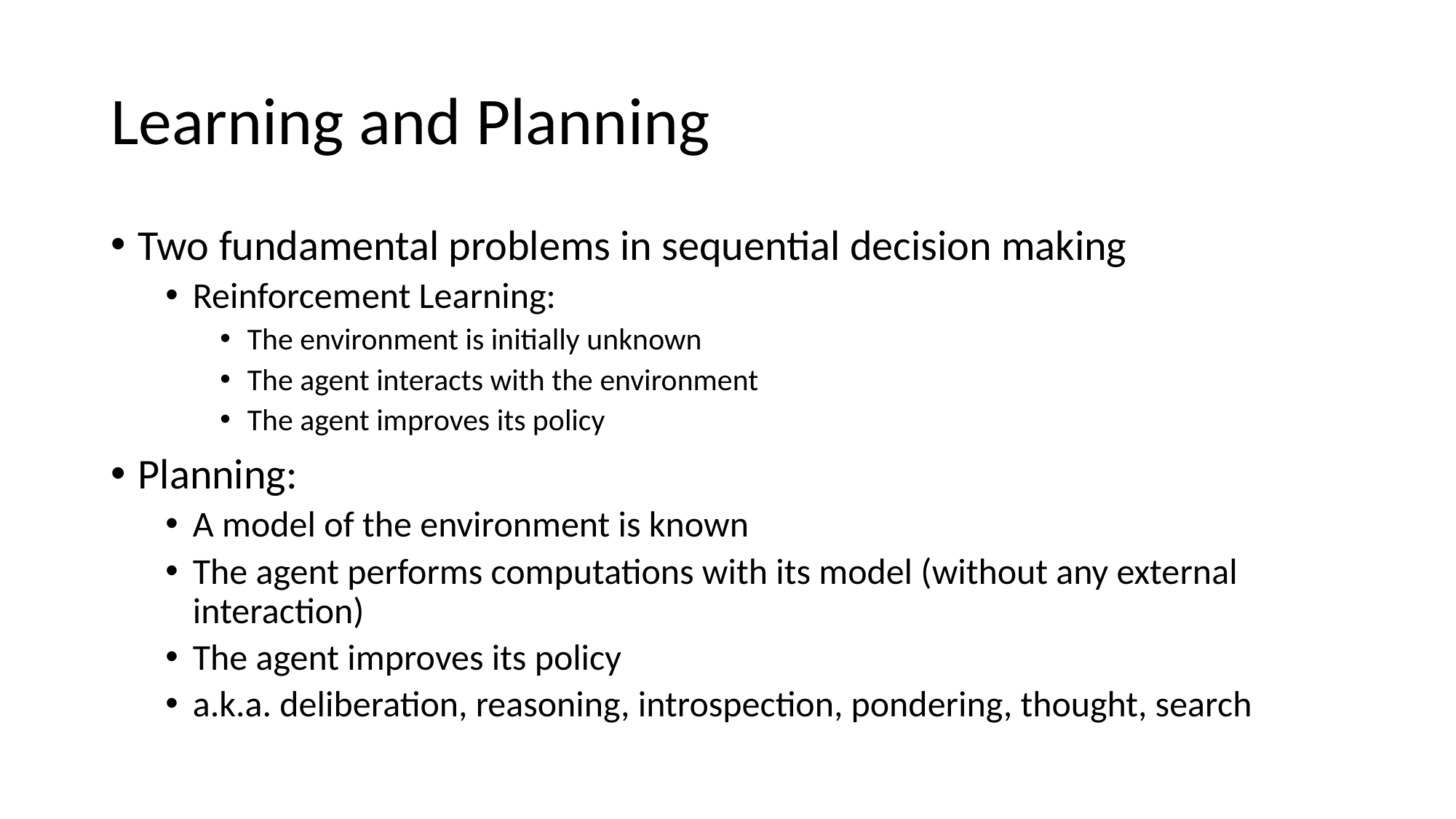

# Learning and Planning
Two fundamental problems in sequential decision making
Reinforcement Learning:
The environment is initially unknown
The agent interacts with the environment
The agent improves its policy
Planning:
A model of the environment is known
The agent performs computations with its model (without any external interaction)
The agent improves its policy
a.k.a. deliberation, reasoning, introspection, pondering, thought, search